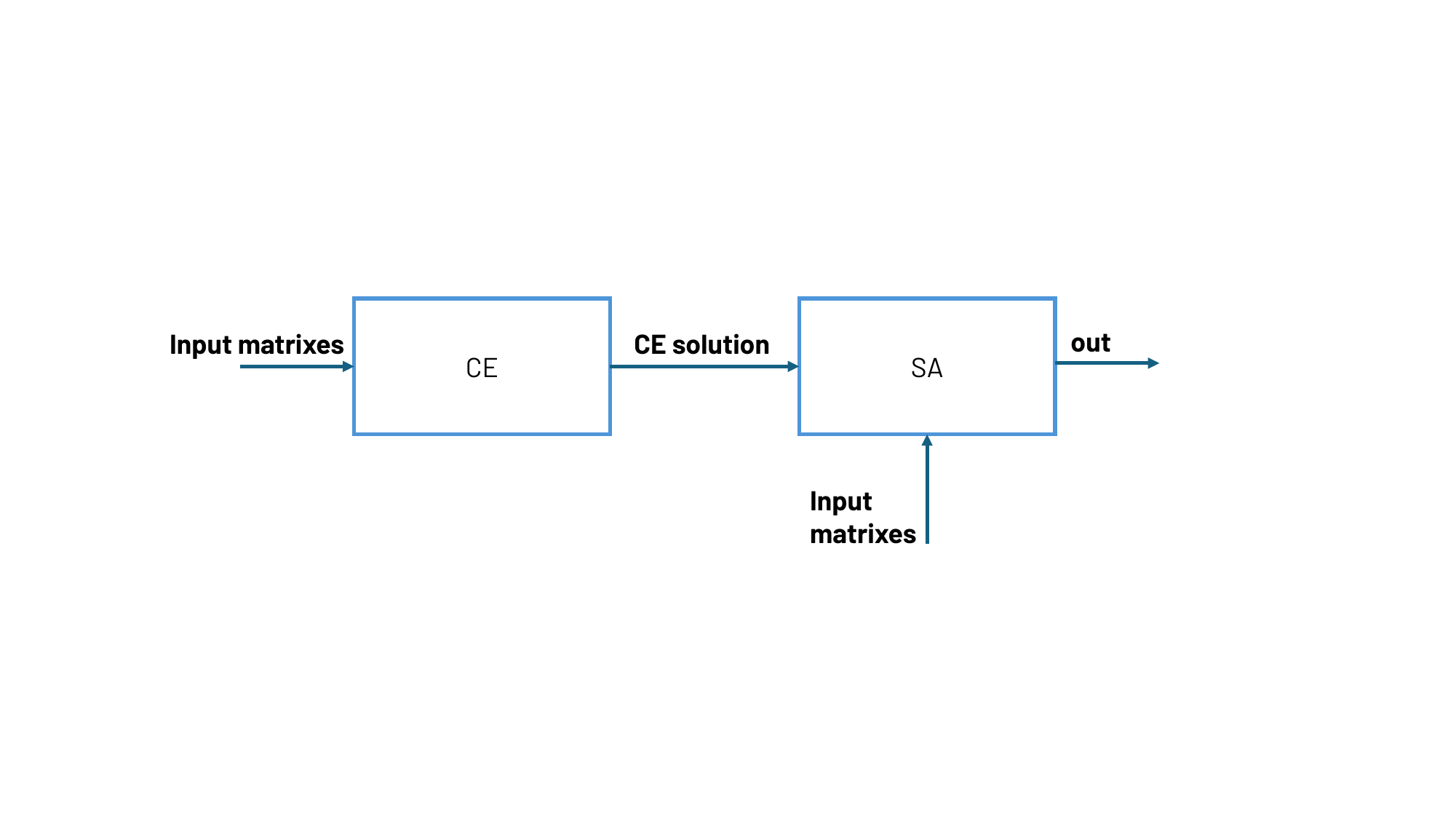

CE
SA
out
Input matrixes
CE solution
Input matrixes